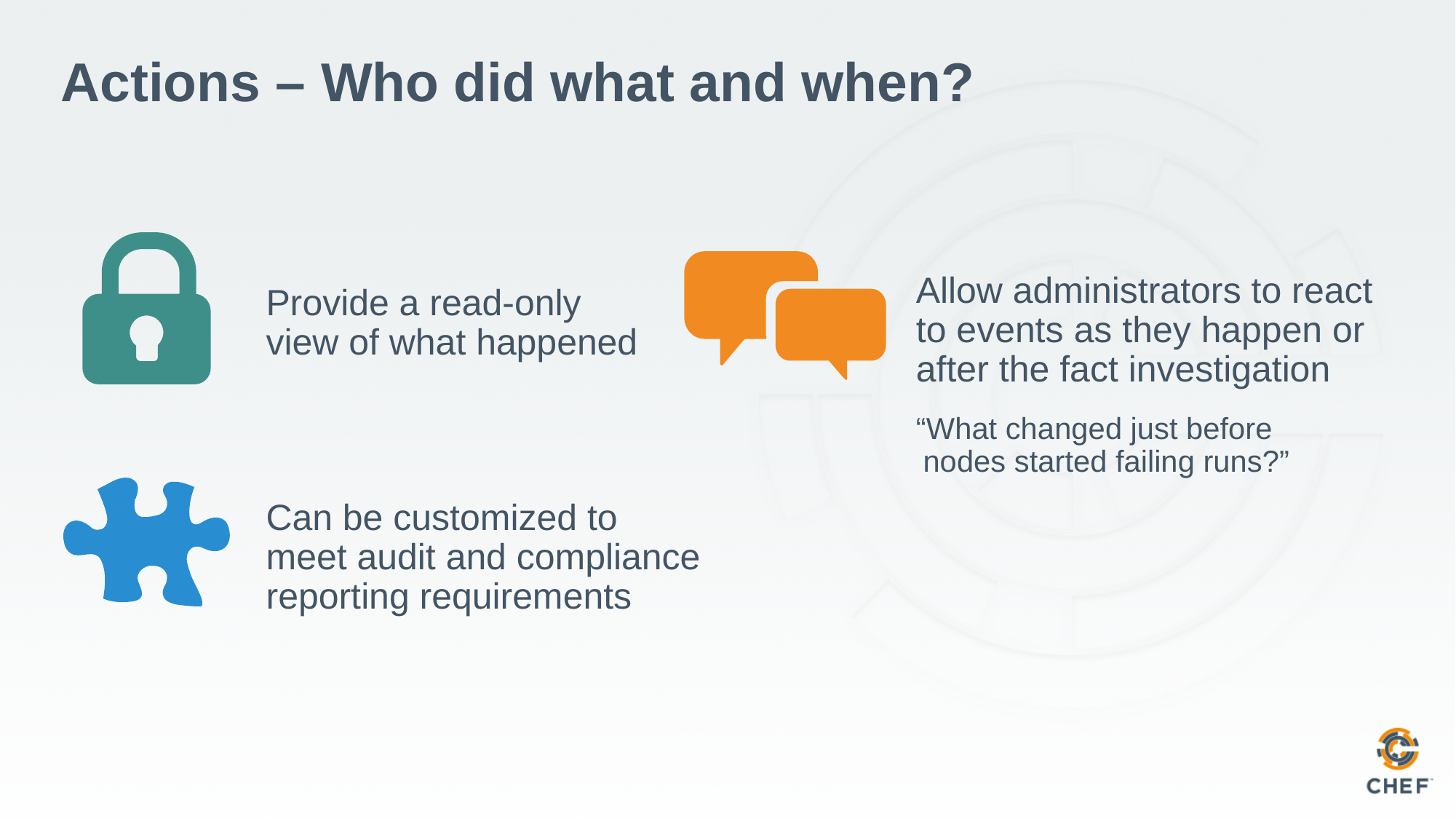

# Actions – Who did what and when?

Provide a read-only view of what happened

Allow administrators to react to events as they happen or after the fact investigation
“What changed just before nodes started failing runs?”

Can be customized to
meet audit and compliance reporting requirements